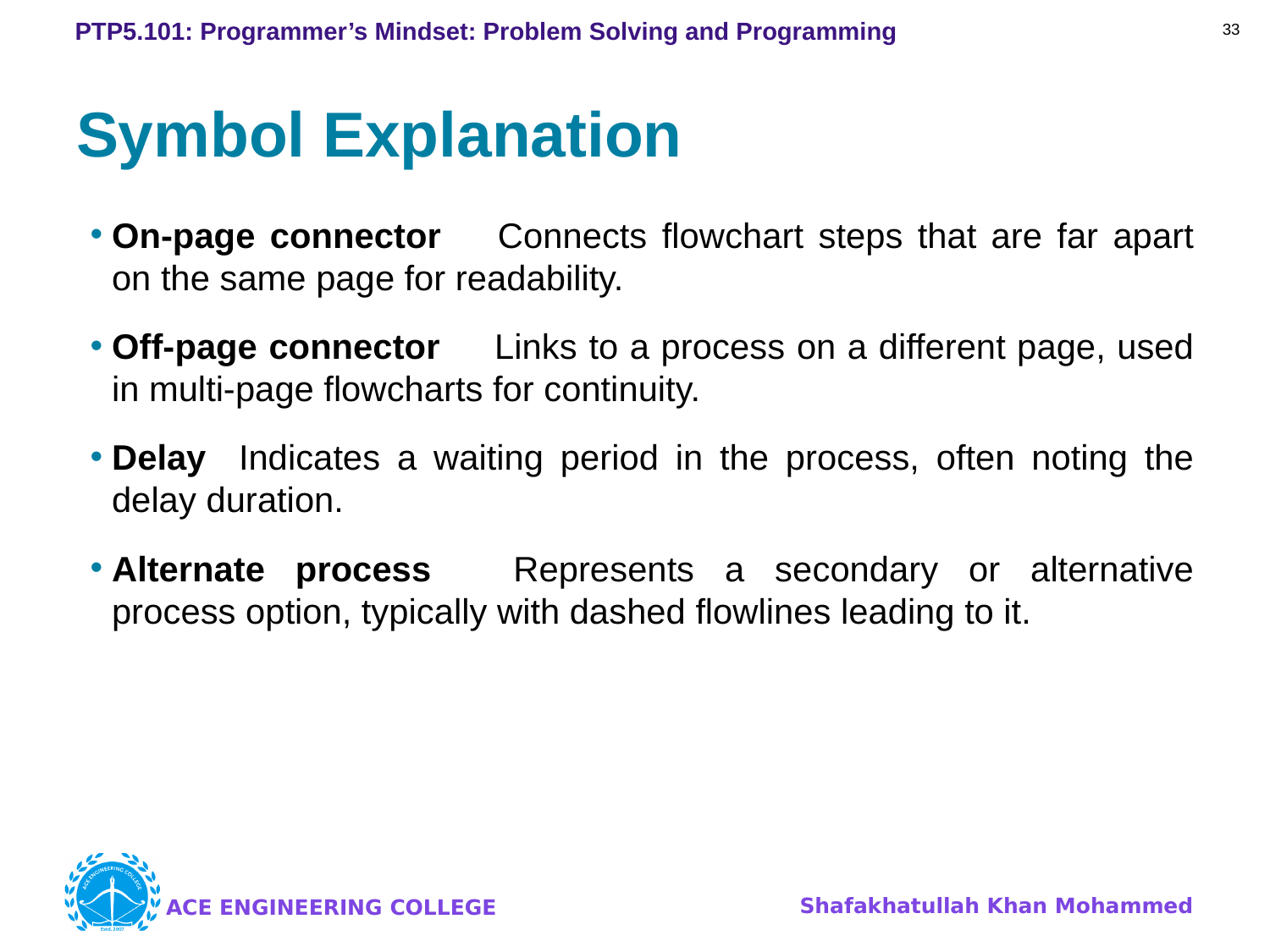

33
# Symbol Explanation
On-page connector	Connects flowchart steps that are far apart on the same page for readability.
Off-page connector	Links to a process on a different page, used in multi-page flowcharts for continuity.
Delay	Indicates a waiting period in the process, often noting the delay duration.
Alternate process	Represents a secondary or alternative process option, typically with dashed flowlines leading to it.